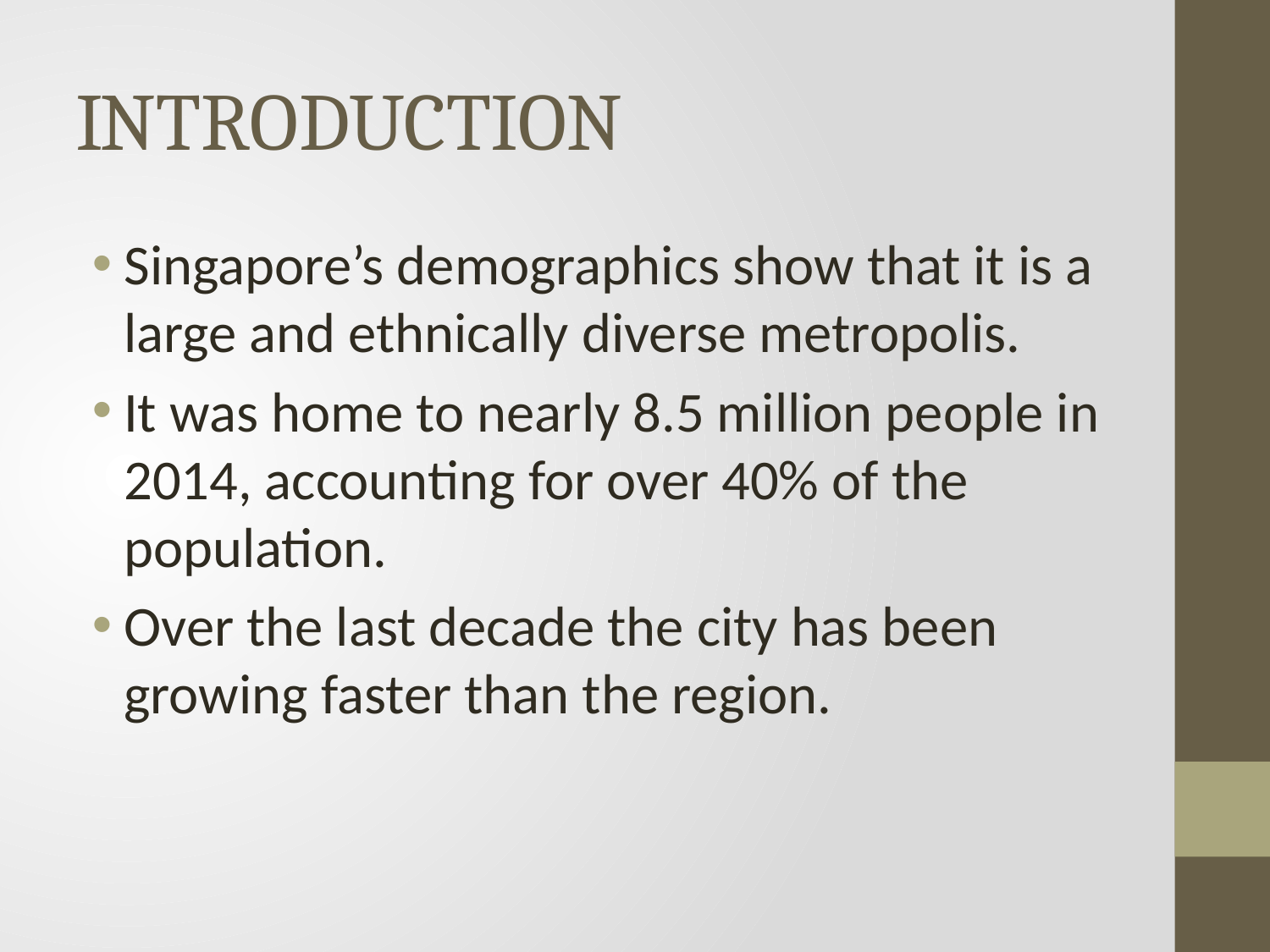

# INTRODUCTION
Singapore’s demographics show that it is a large and ethnically diverse metropolis.
It was home to nearly 8.5 million people in 2014, accounting for over 40% of the population.
Over the last decade the city has been growing faster than the region.